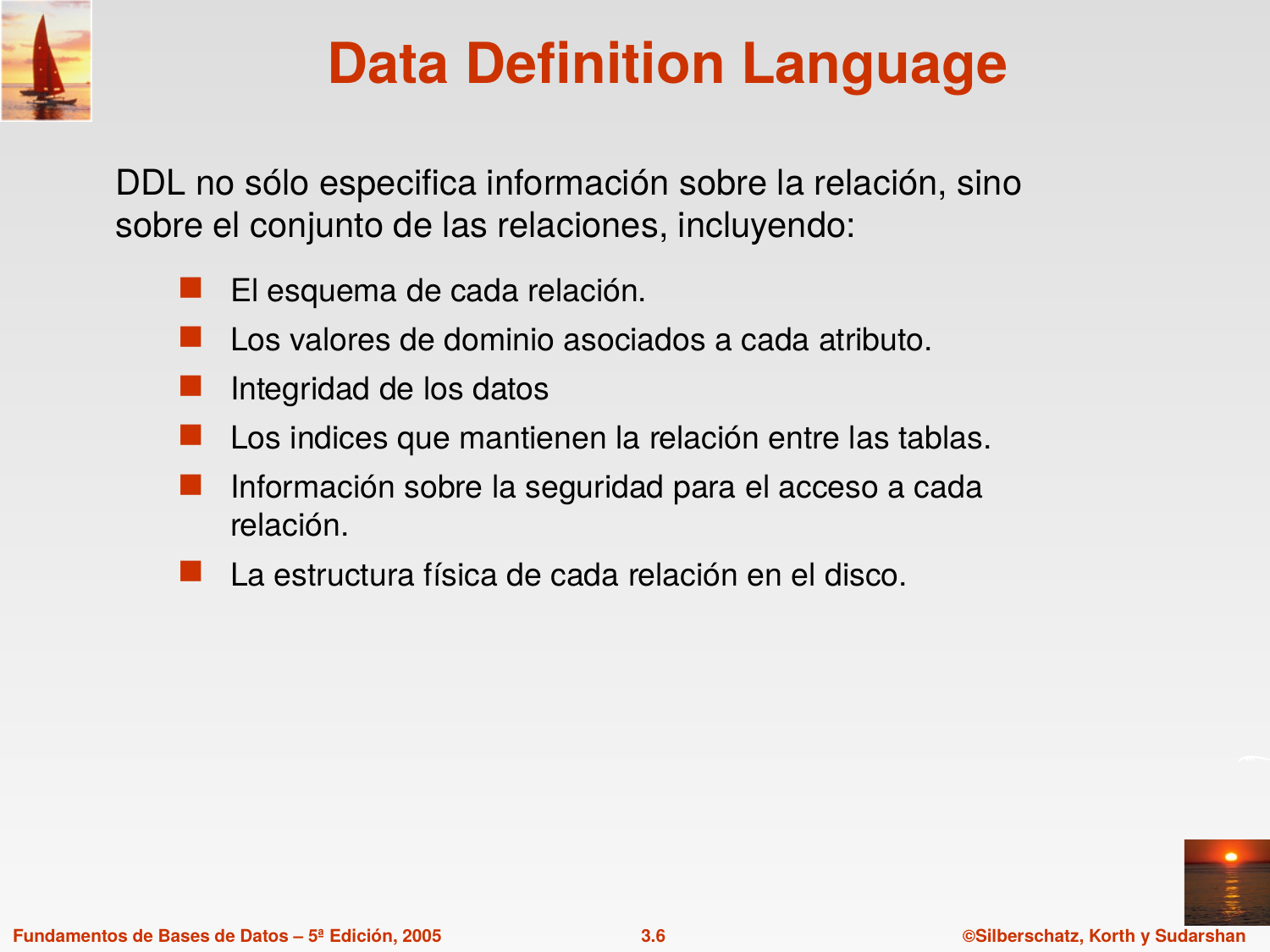

# Data Definition Language
DDL no sólo especifica información sobre la relación, sino sobre el conjunto de las relaciones, incluyendo:
El esquema de cada relación.
Los valores de dominio asociados a cada atributo.
Integridad de los datos
Los indices que mantienen la relación entre las tablas.
Información sobre la seguridad para el acceso a cada relación.
La estructura física de cada relación en el disco.